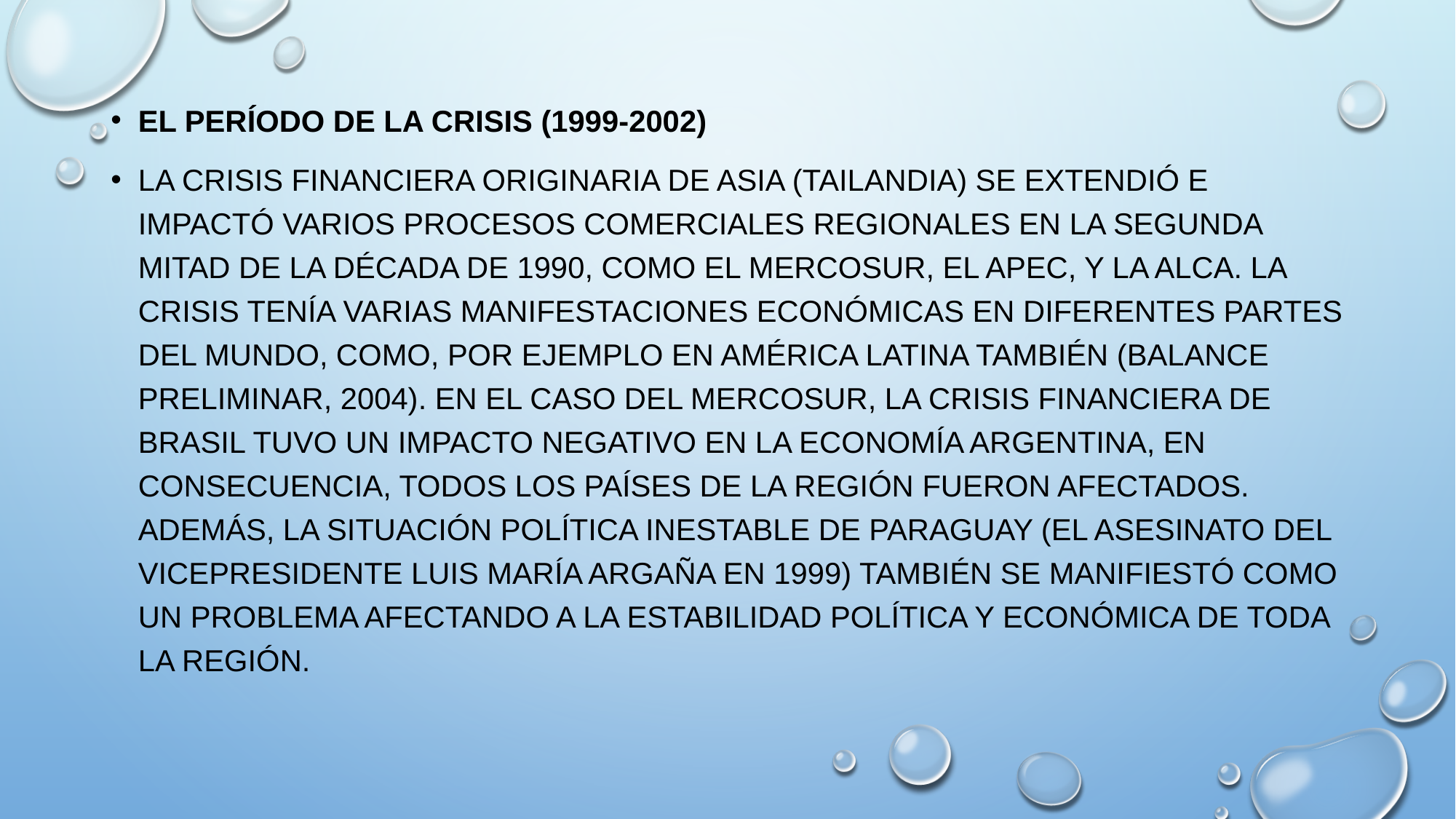

El período de la crisis (1999-2002)
La crisis financiera originaria de Asia (Tailandia) se extendió e impactó varios procesos comerciales regionales en la segunda mitad de la década de 1990, como el MERCOSUR, el APEC, y la ALCA. La crisis tenía varias manifestaciones económicas en diferentes partes del mundo, como, por ejemplo en América Latina también (BALANCE PRELIMINAR, 2004). En el caso del MERCOSUR, la crisis financiera de Brasil tuvo un impacto negativo en la economía argentina, en consecuencia, todos los países de la región fueron afectados. Además, la situación política inestable de Paraguay (el asesinato del vicepresidente Luis María ARGAÑA en 1999) también se manifiestó como un problema afectando a la estabilidad política y económica de toda la región.